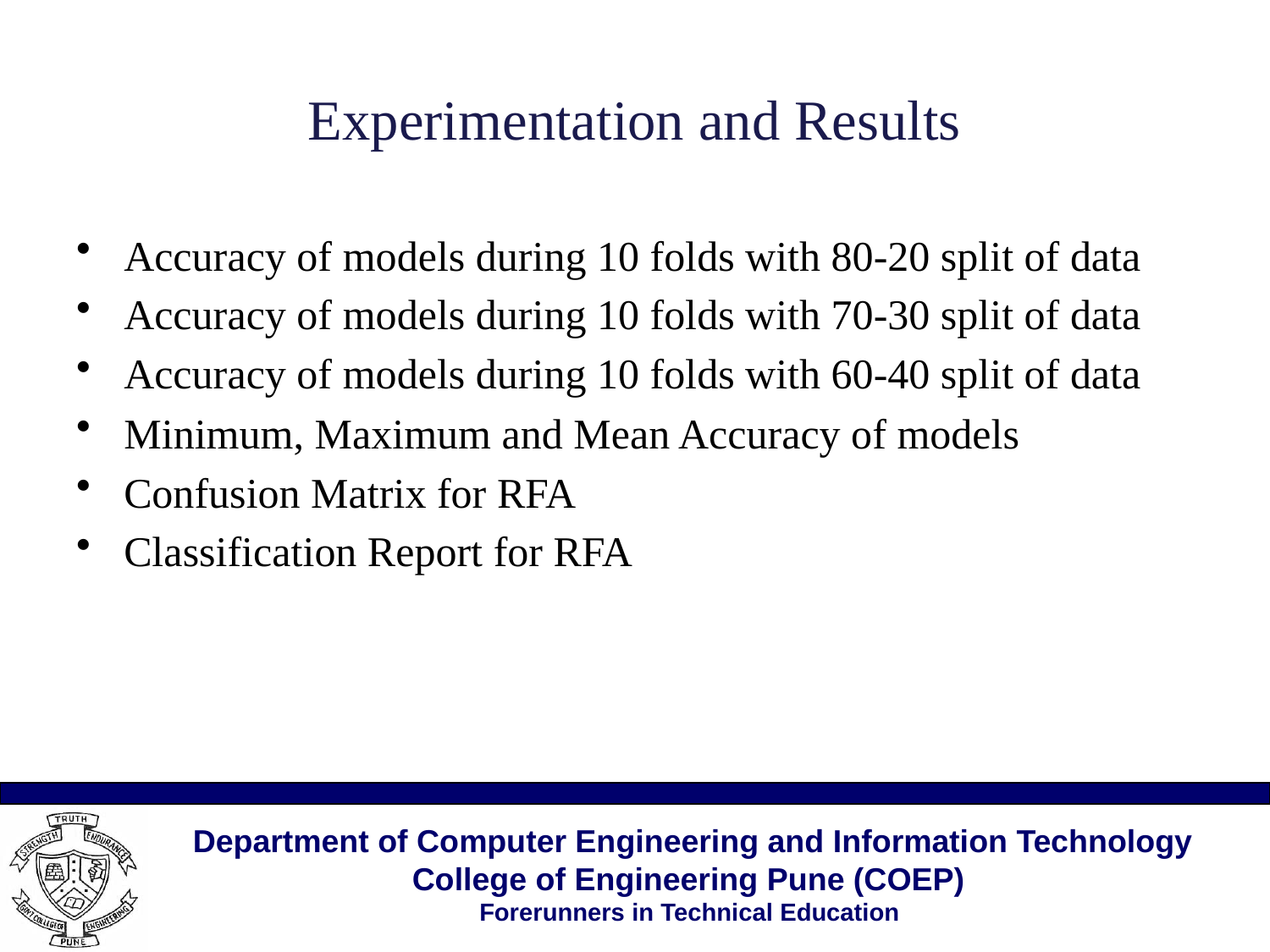

# Experimentation and Results
Accuracy of models during 10 folds with 80-20 split of data
Accuracy of models during 10 folds with 70-30 split of data
Accuracy of models during 10 folds with 60-40 split of data
Minimum, Maximum and Mean Accuracy of models
Confusion Matrix for RFA
Classification Report for RFA